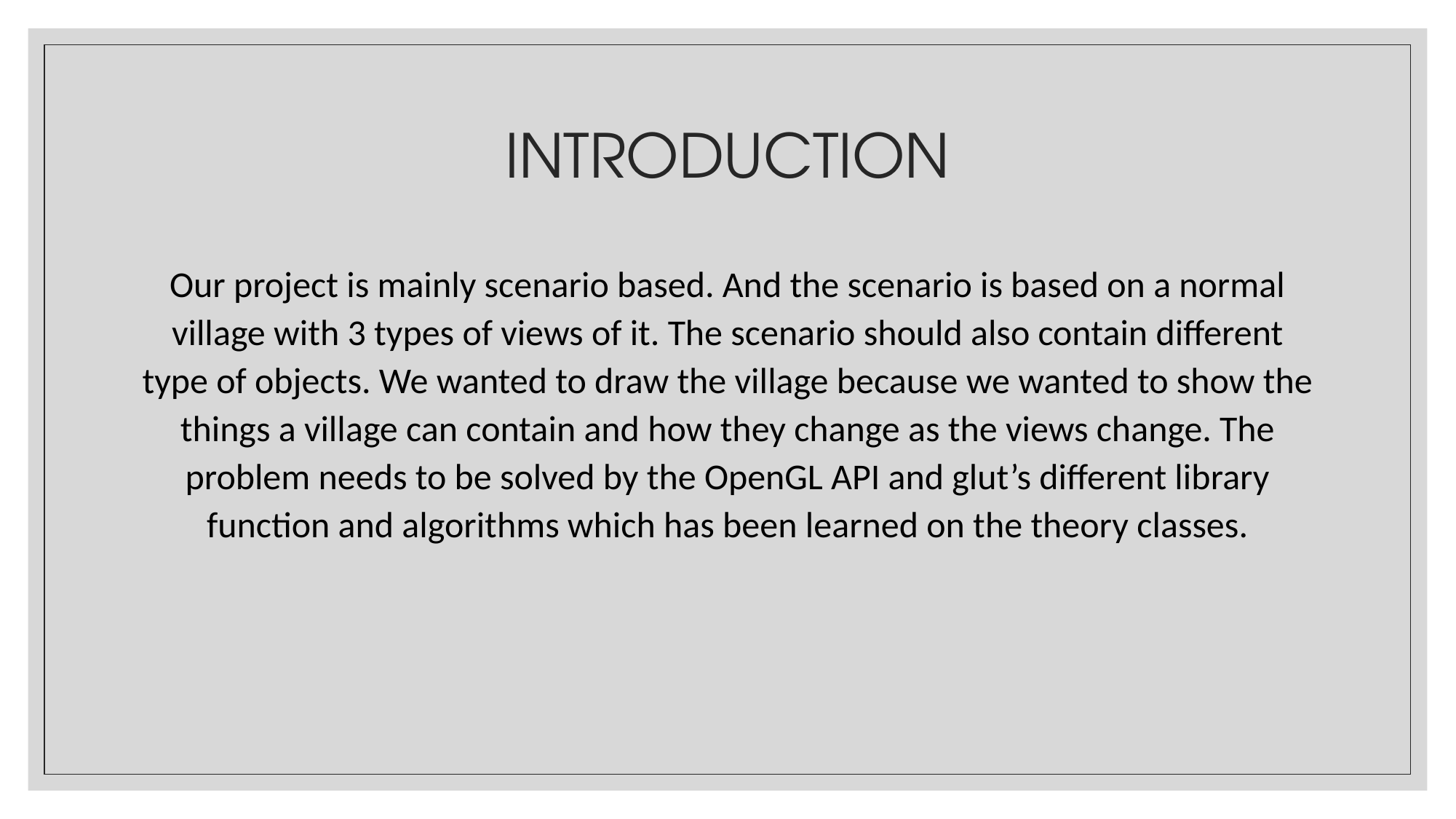

# INTRODUCTION
Our project is mainly scenario based. And the scenario is based on a normal village with 3 types of views of it. The scenario should also contain different type of objects. We wanted to draw the village because we wanted to show the things a village can contain and how they change as the views change. The problem needs to be solved by the OpenGL API and glut’s different library function and algorithms which has been learned on the theory classes.